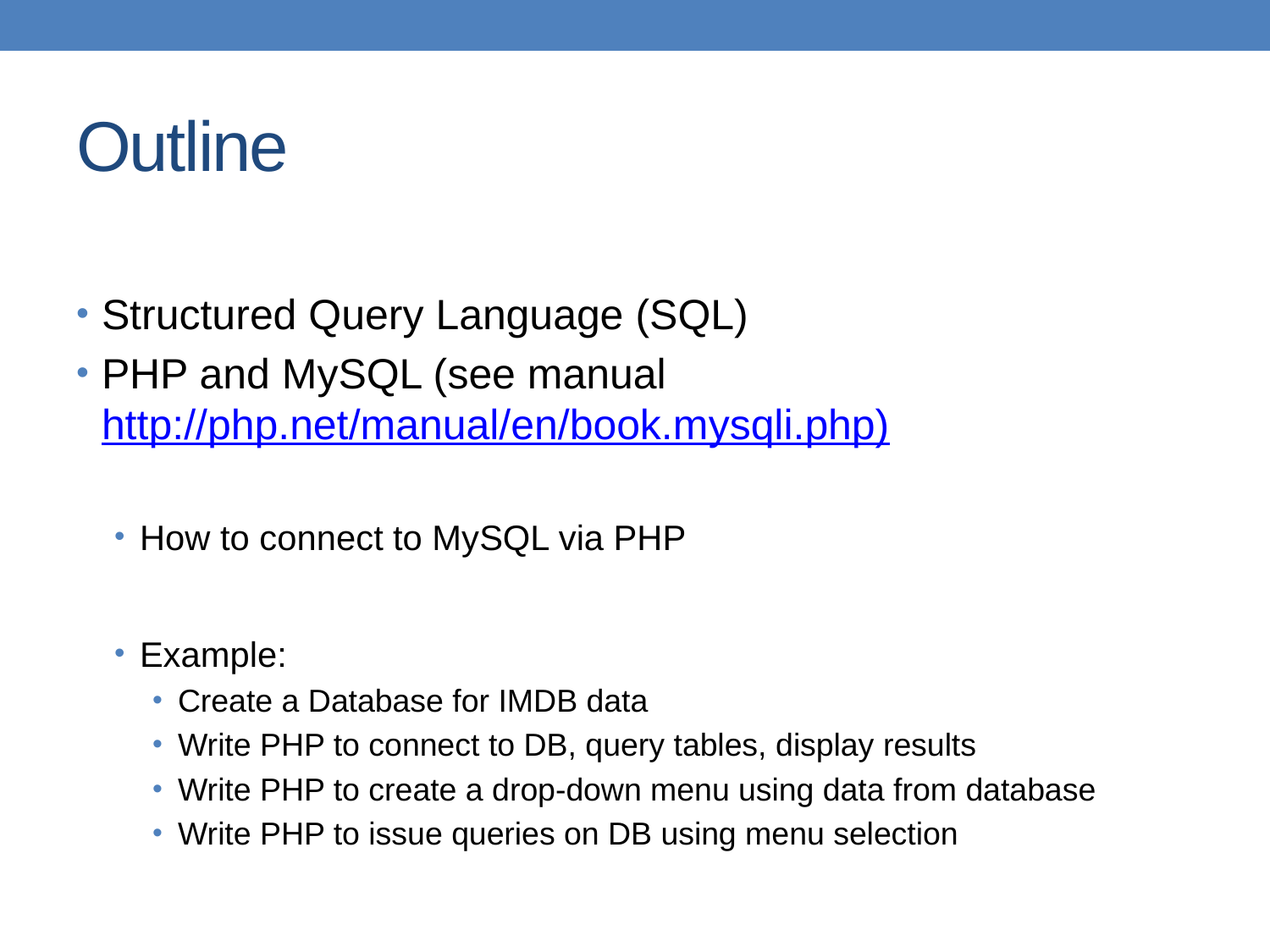

# Outline

Structured Query Language (SQL)
PHP and MySQL (see manual http://php.net/manual/en/book.mysqli.php)

How to connect to MySQL via PHP

Example:
Create a Database for IMDB data
Write PHP to connect to DB, query tables, display results
Write PHP to create a drop-down menu using data from database
Write PHP to issue queries on DB using menu selection